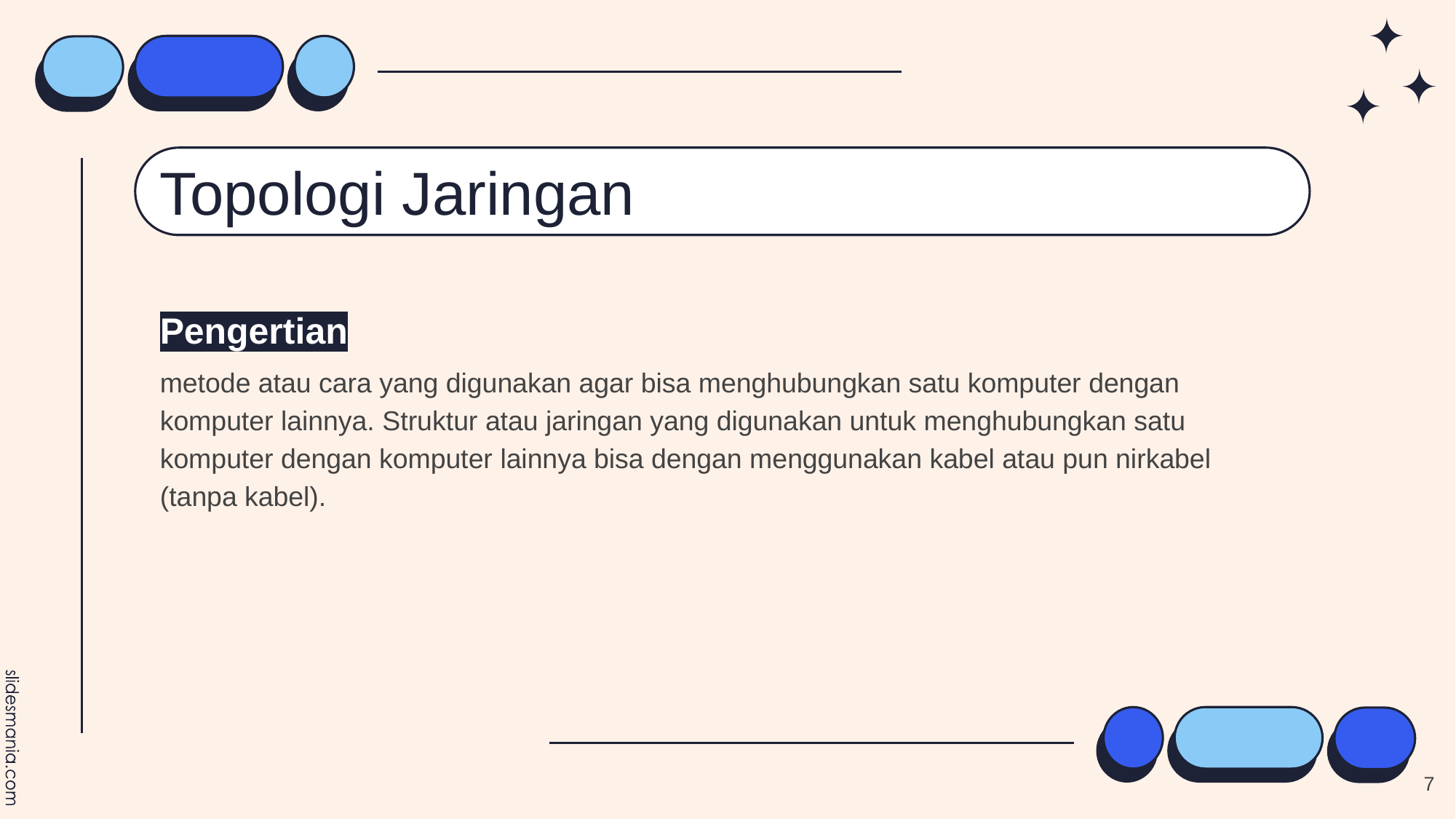

# Topologi Jaringan
Pengertian
metode atau cara yang digunakan agar bisa menghubungkan satu komputer dengan komputer lainnya. Struktur atau jaringan yang digunakan untuk menghubungkan satu komputer dengan komputer lainnya bisa dengan menggunakan kabel atau pun nirkabel (tanpa kabel).
7